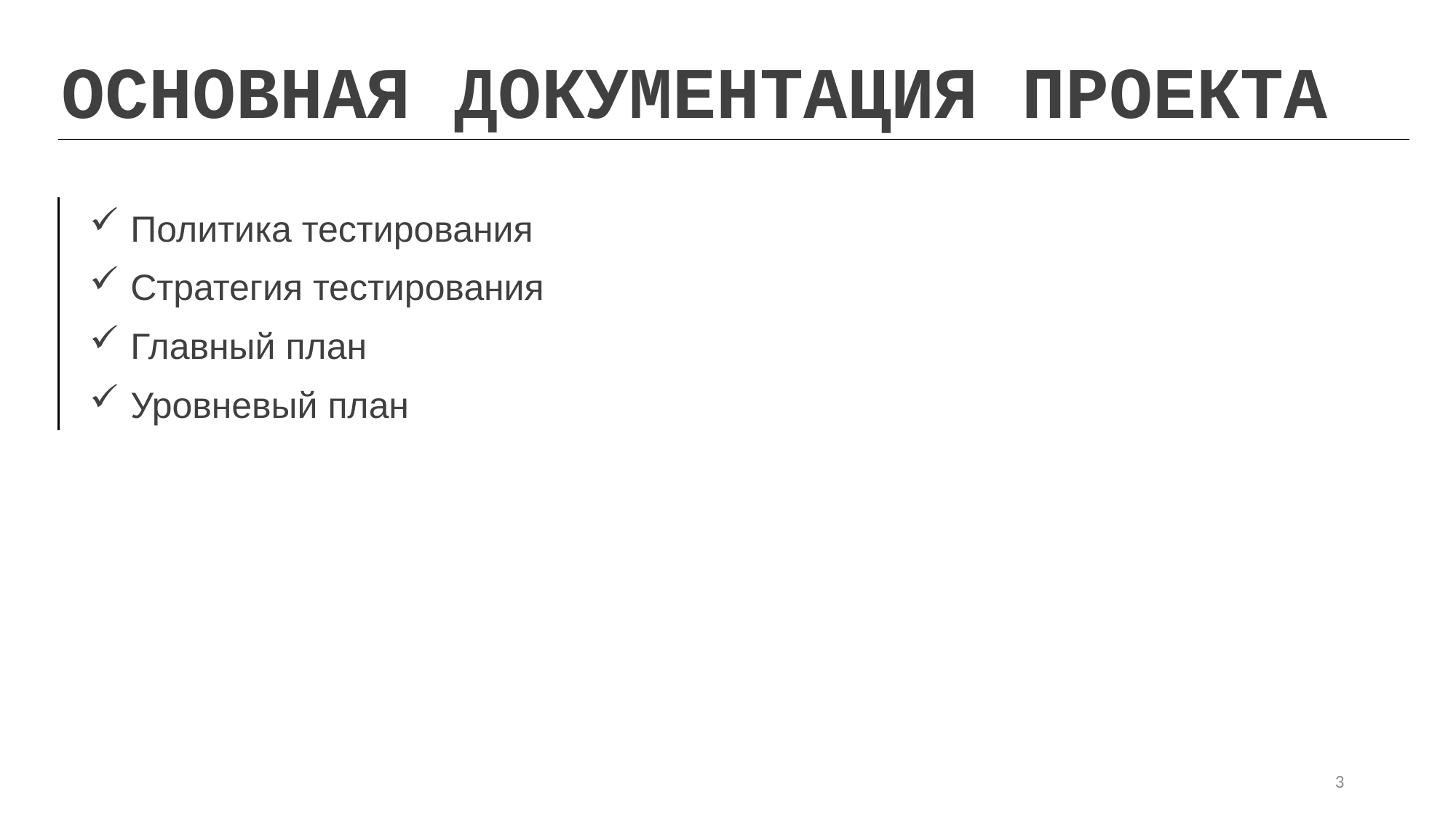

ОСНОВНАЯ ДОКУМЕНТАЦИЯ ПРОЕКТА
Политика тестирования
Стратегия тестирования
Главный план
Уровневый план
3